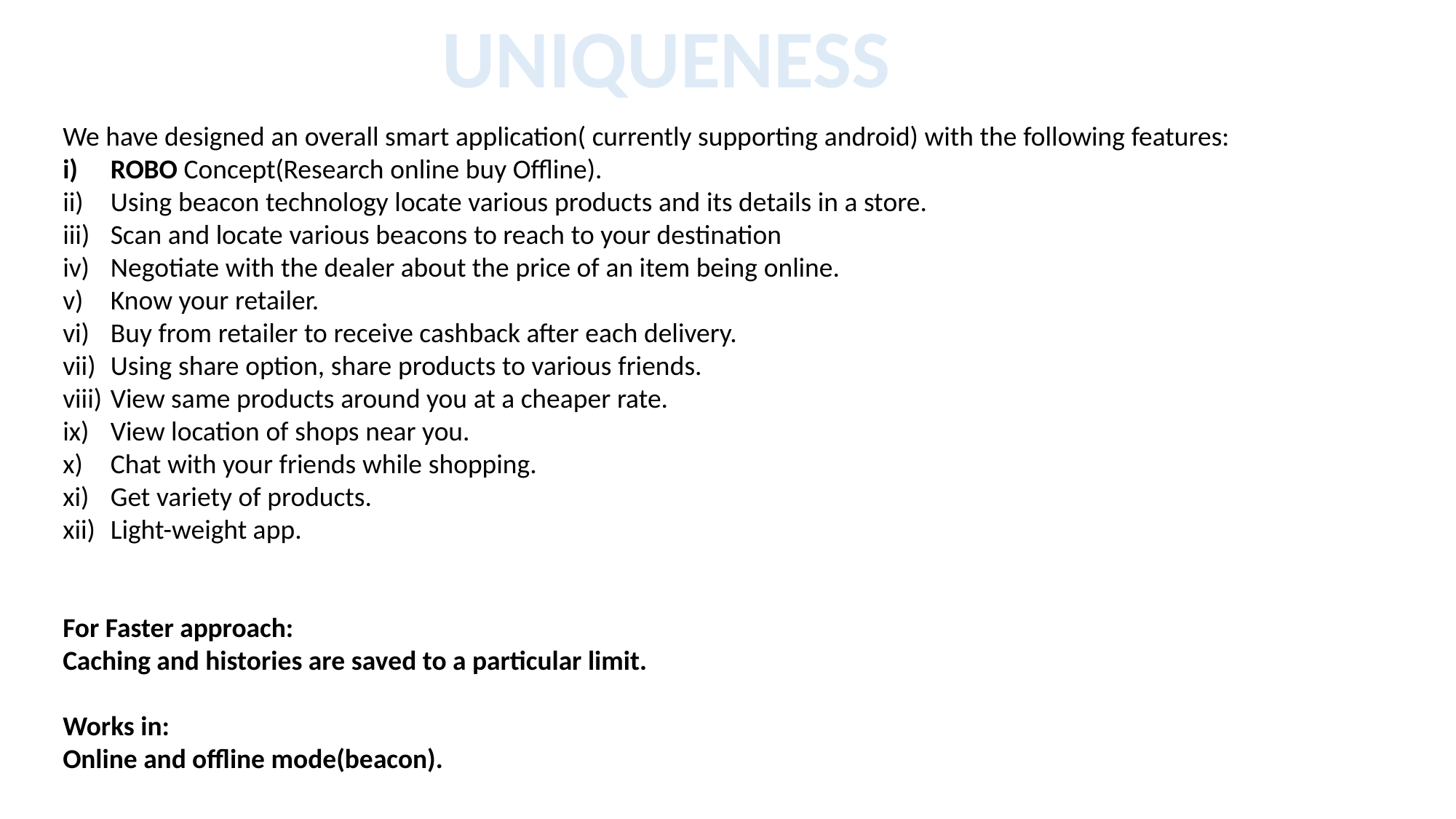

UNIQUENESS
We have designed an overall smart application( currently supporting android) with the following features:
ROBO Concept(Research online buy Offline).
Using beacon technology locate various products and its details in a store.
Scan and locate various beacons to reach to your destination
Negotiate with the dealer about the price of an item being online.
Know your retailer.
Buy from retailer to receive cashback after each delivery.
Using share option, share products to various friends.
View same products around you at a cheaper rate.
View location of shops near you.
Chat with your friends while shopping.
Get variety of products.
Light-weight app.

For Faster approach:
Caching and histories are saved to a particular limit.

Works in:
Online and offline mode(beacon).